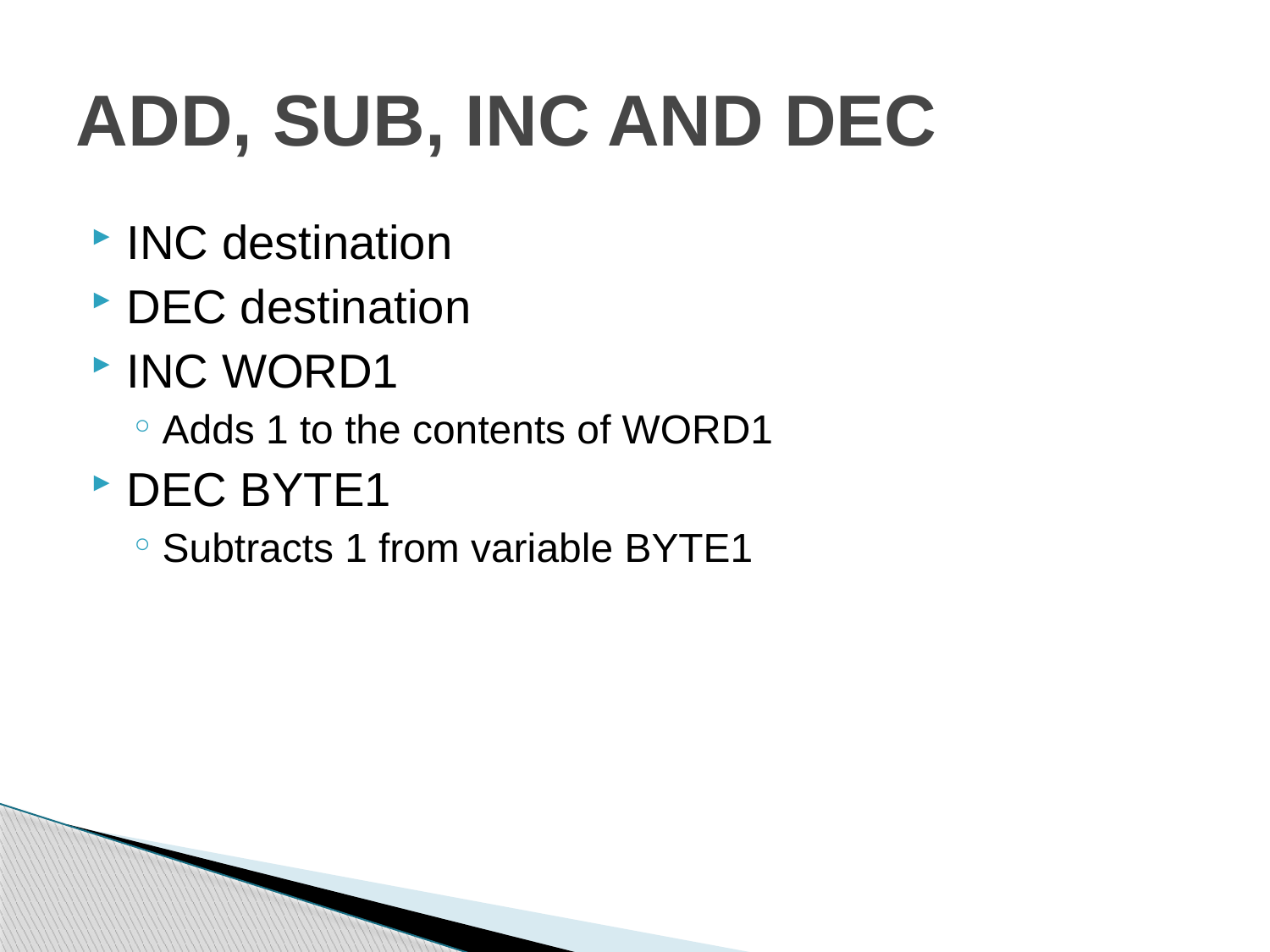

# ADD, SUB, INC AND DEC
INC destination
DEC destination
INC WORD1
Adds 1 to the contents of WORD1
DEC BYTE1
Subtracts 1 from variable BYTE1